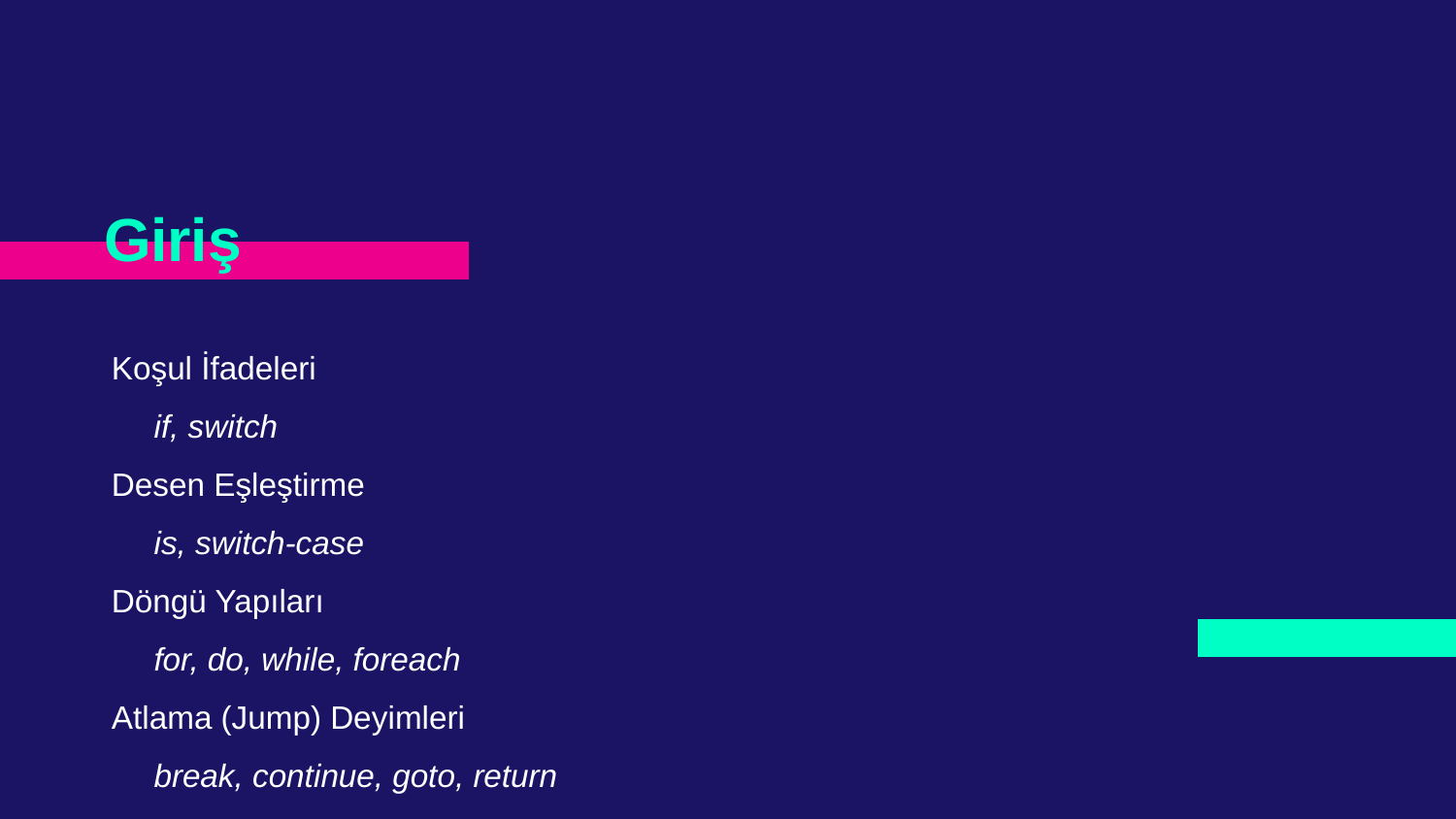

# Giriş
Koşul İfadeleri
	if, switch
Desen Eşleştirme
	is, switch-case
Döngü Yapıları
	for, do, while, foreach
Atlama (Jump) Deyimleri
	break, continue, goto, return